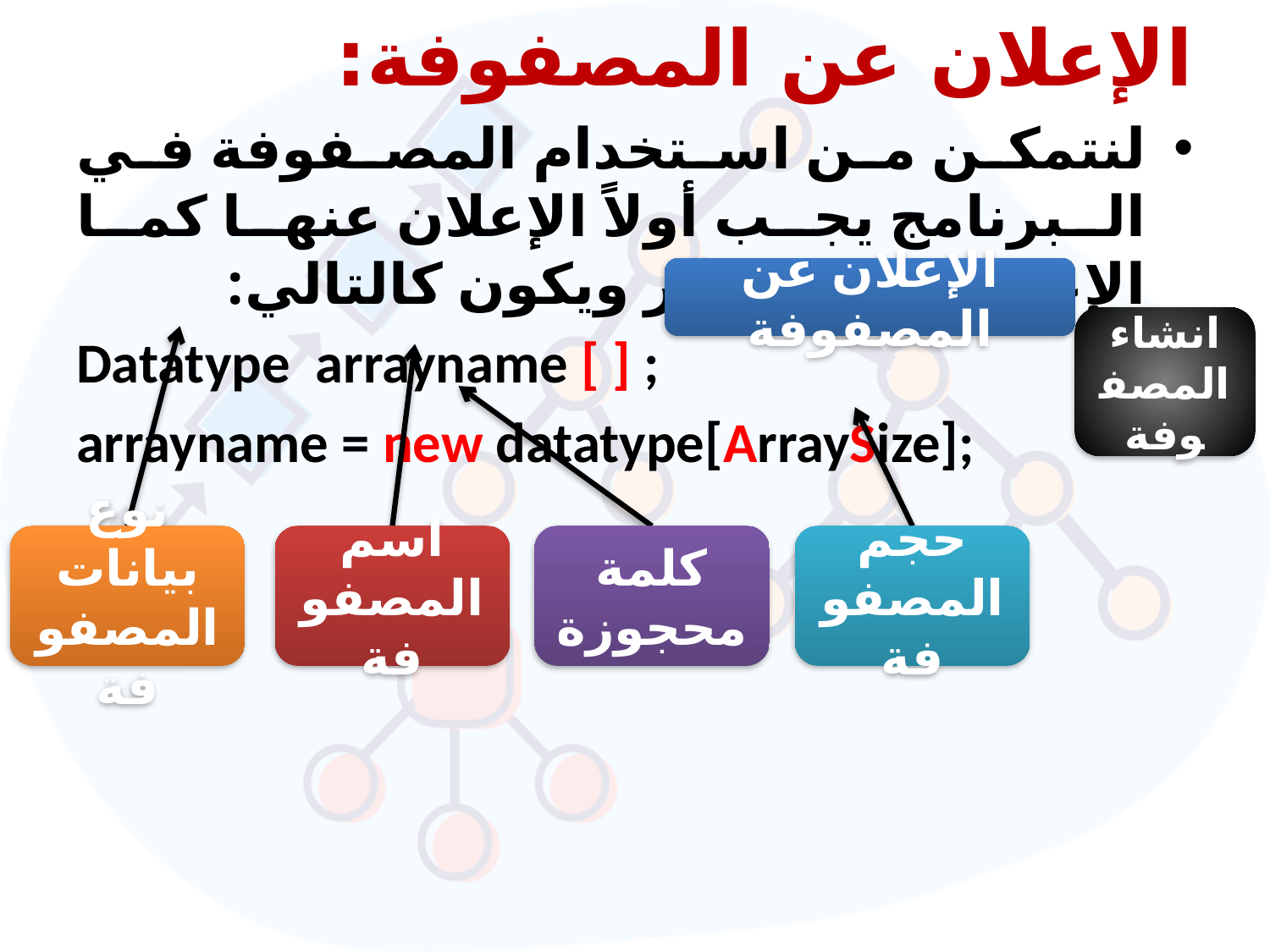

# الإعلان عن المصفوفة:
لنتمكن من استخدام المصفوفة في البرنامج يجب أولاً الإعلان عنها كما الإعلان عن المتغير ويكون كالتالي:
Datatype  arrayname [ ] ;
arrayname = new datatype[ArraySize];
الإعلان عن المصفوفة
انشاء المصفوفة
نوع بيانات المصفوفة
اسم المصفوفة
كلمة محجوزة
حجم المصفوفة